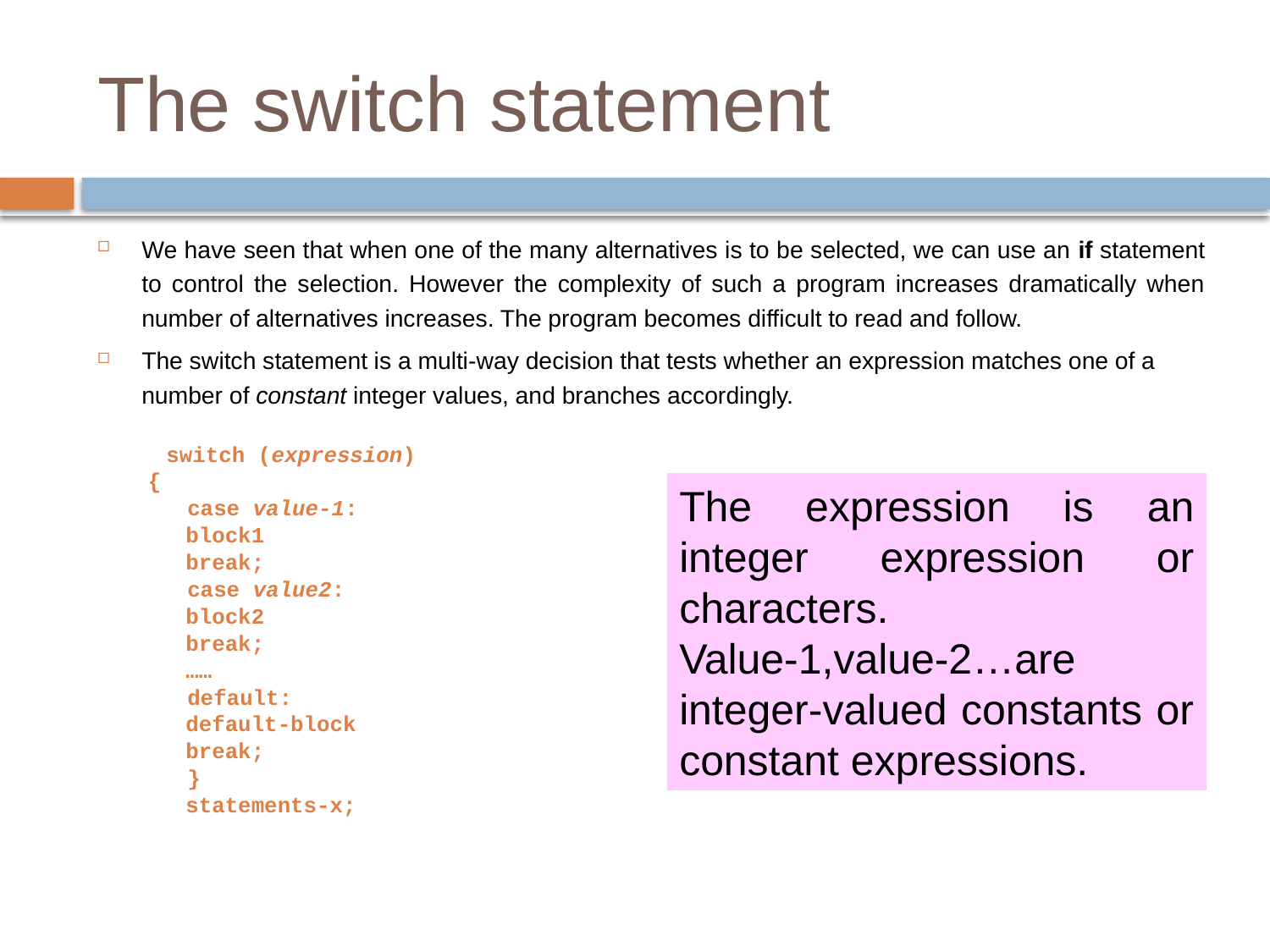

# The switch statement
We have seen that when one of the many alternatives is to be selected, we can use an if statement to control the selection. However the complexity of such a program increases dramatically when number of alternatives increases. The program becomes difficult to read and follow.
The switch statement is a multi-way decision that tests whether an expression matches one of a number of constant integer values, and branches accordingly.

   switch (expression)
{
   case value-1:
			block1
			break;
   case value2:
			block2
			break;
		……
   default:
			default-block
			break;
   }
	statements-x;
The expression is an integer expression or characters.
Value-1,value-2…are integer-valued constants or constant expressions.